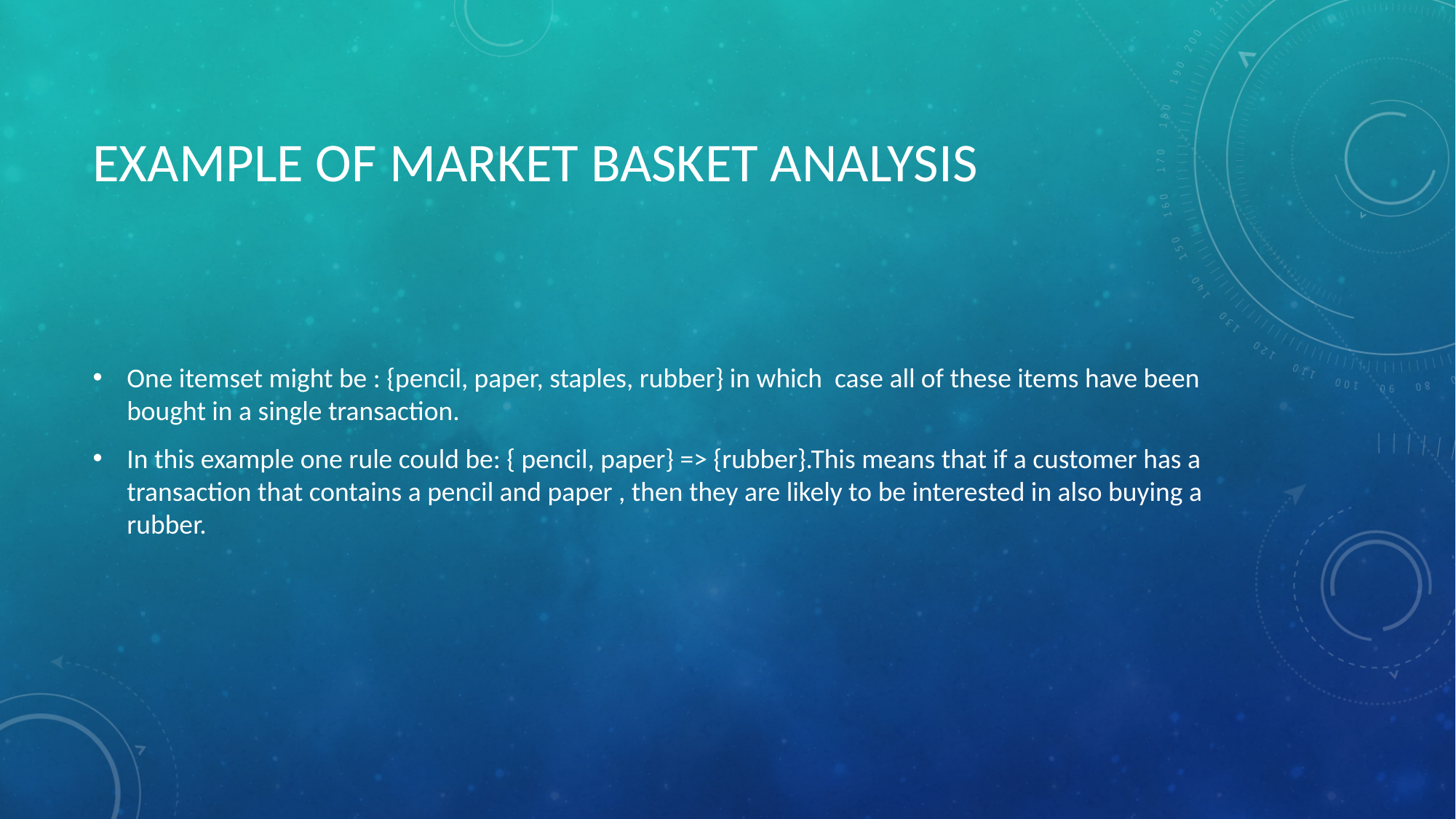

# Example of Market Basket Analysis
One itemset might be : {pencil, paper, staples, rubber} in which  case all of these items have been bought in a single transaction.
In this example one rule could be: { pencil, paper} => {rubber}.This means that if a customer has a transaction that contains a pencil and paper , then they are likely to be interested in also buying a rubber.